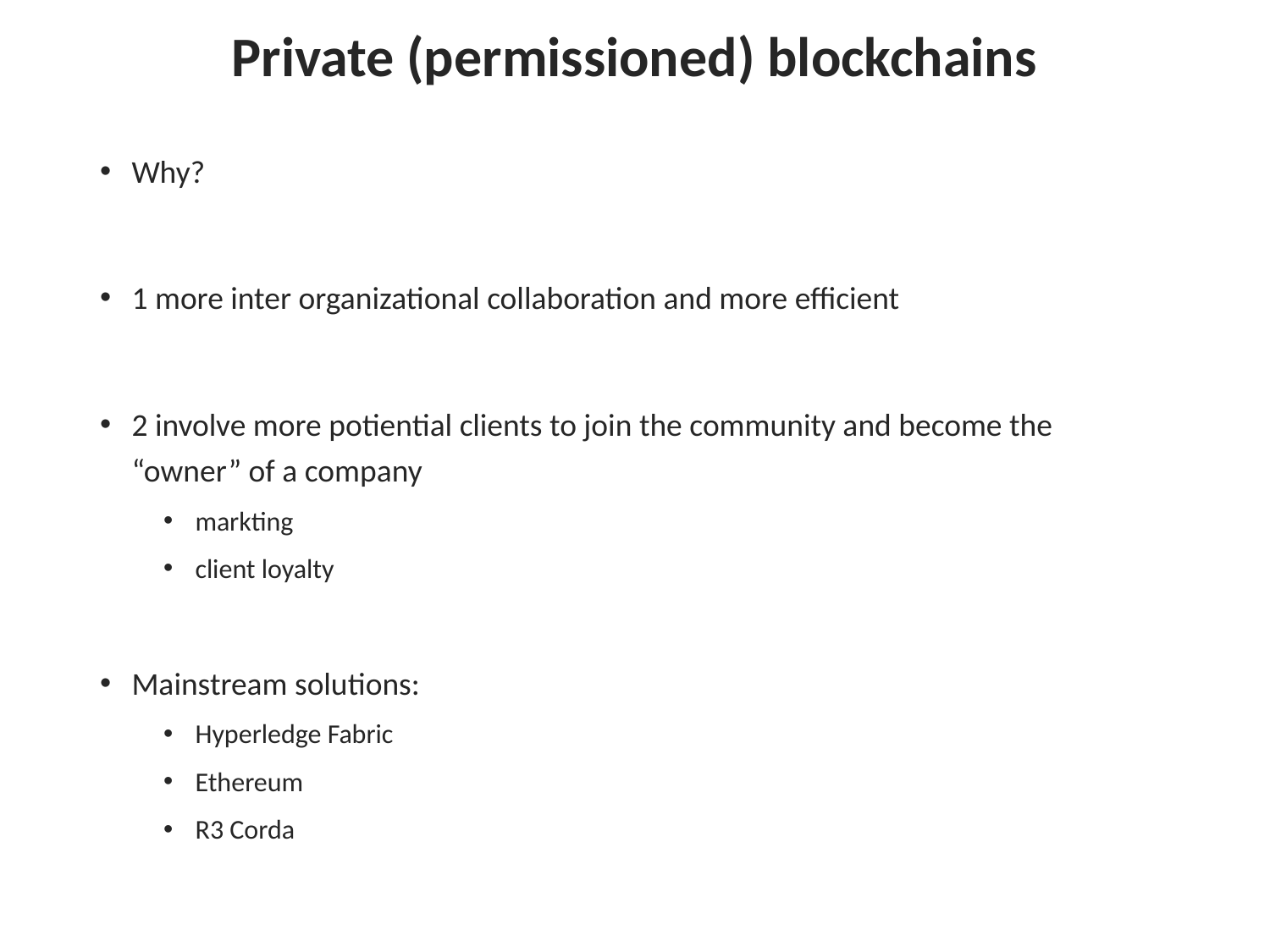

# Private (permissioned) blockchains
Why?

1 more inter organizational collaboration and more efficient

2 involve more potiential clients to join the community and become the “owner” of a company
markting
client loyalty

Mainstream solutions:
Hyperledge Fabric
Ethereum
R3 Corda